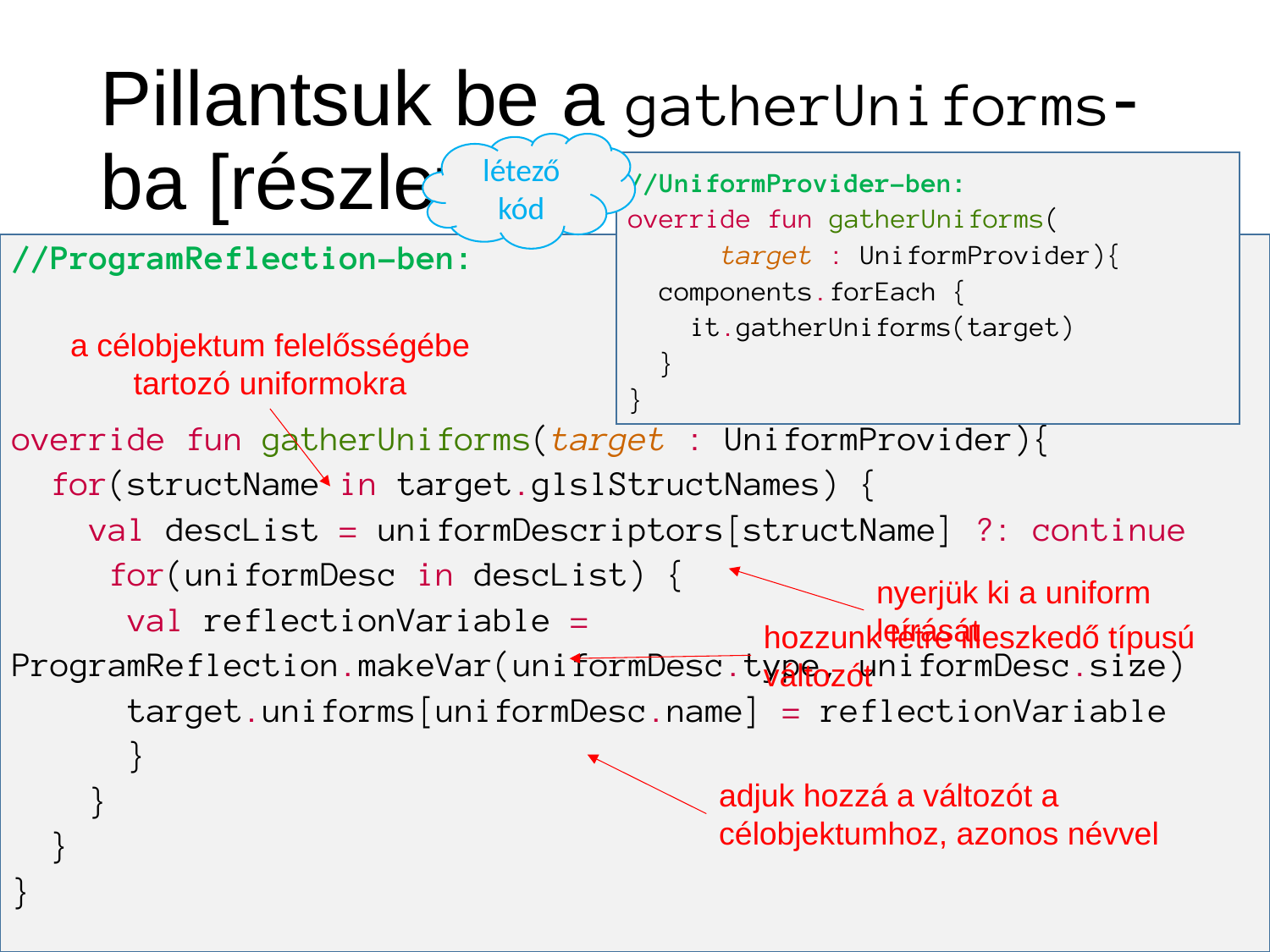

# Pillantsuk be a gatherUniforms-ba [részlet]
létező kód
//UniformProvider-ben:
override fun gatherUniforms(
      target : UniformProvider){
  components.forEach {
    it.gatherUniforms(target)
  }
}
//ProgramReflection-ben:

override fun gatherUniforms(target : UniformProvider){
  for(structName in target.glslStructNames) {
    val descList = uniformDescriptors[structName] ?: continue
     for(uniformDesc in descList) {
      val reflectionVariable = ProgramReflection.makeVar(uniformDesc.type, uniformDesc.size)
      target.uniforms[uniformDesc.name] = reflectionVariable
      }
    }
  }
}

a célobjektum felelősségébe
tartozó uniformokra
nyerjük ki a uniform leírását
hozzunk létre illeszkedő típusú változót
adjuk hozzá a változót a célobjektumhoz, azonos névvel